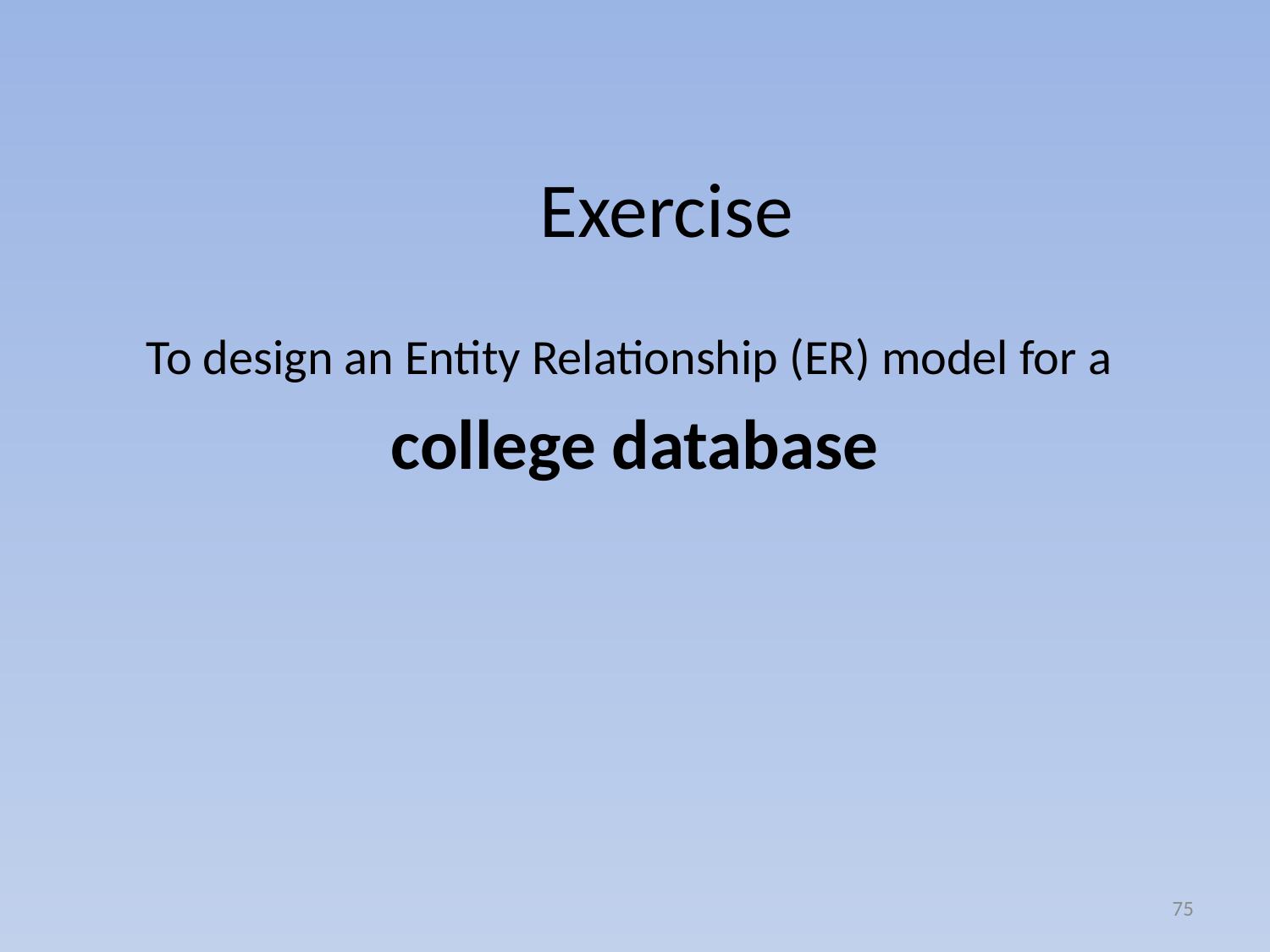

# Exercise
To design an Entity Relationship (ER) model for a
college database
75